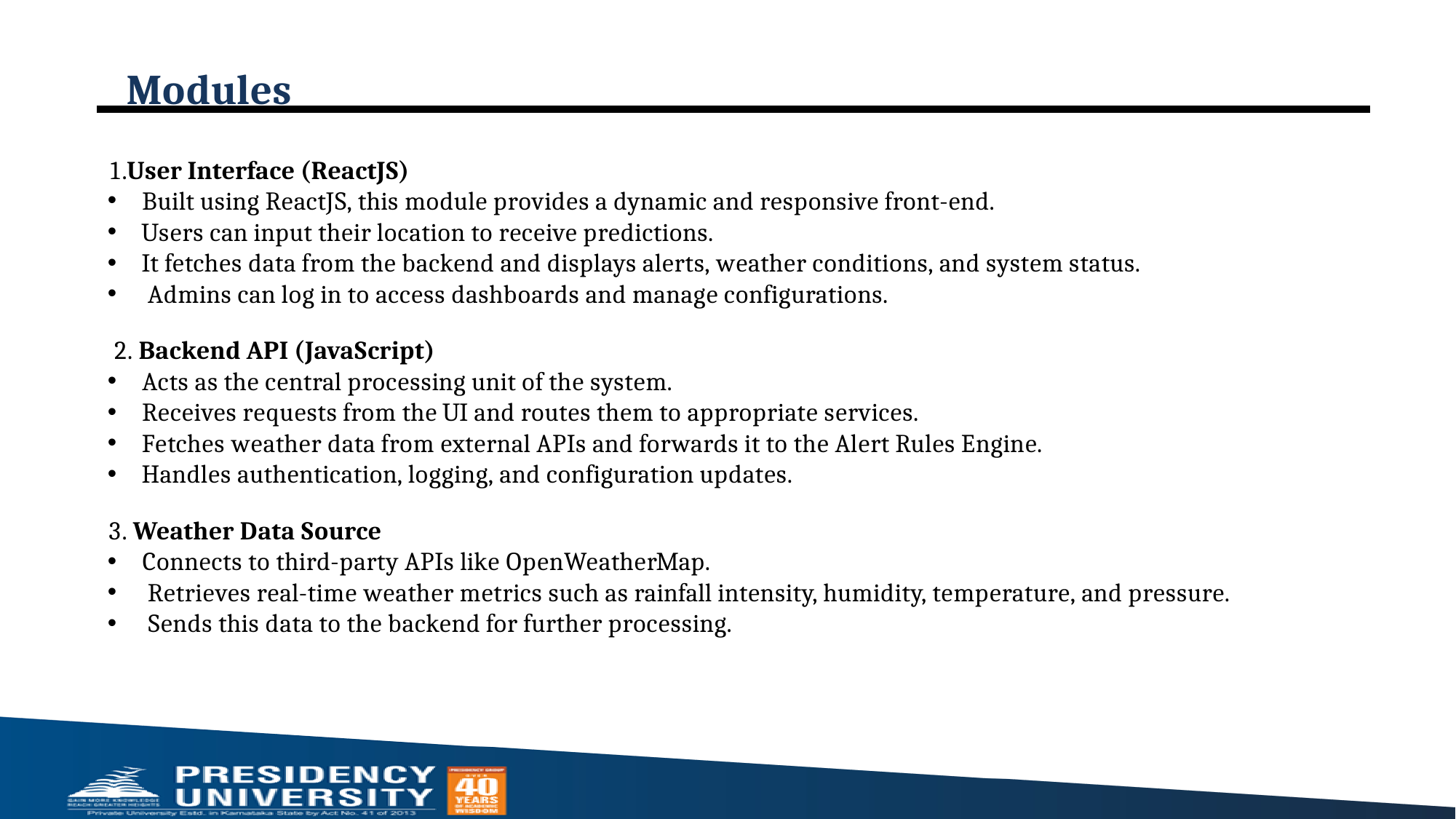

# Modules
1.User Interface (ReactJS)
Built using ReactJS, this module provides a dynamic and responsive front-end.
Users can input their location to receive predictions.
It fetches data from the backend and displays alerts, weather conditions, and system status.
 Admins can log in to access dashboards and manage configurations.

 2. Backend API (JavaScript)
Acts as the central processing unit of the system.
Receives requests from the UI and routes them to appropriate services.
Fetches weather data from external APIs and forwards it to the Alert Rules Engine.
Handles authentication, logging, and configuration updates.

3. Weather Data Source
Connects to third-party APIs like OpenWeatherMap.
 Retrieves real-time weather metrics such as rainfall intensity, humidity, temperature, and pressure.
 Sends this data to the backend for further processing.